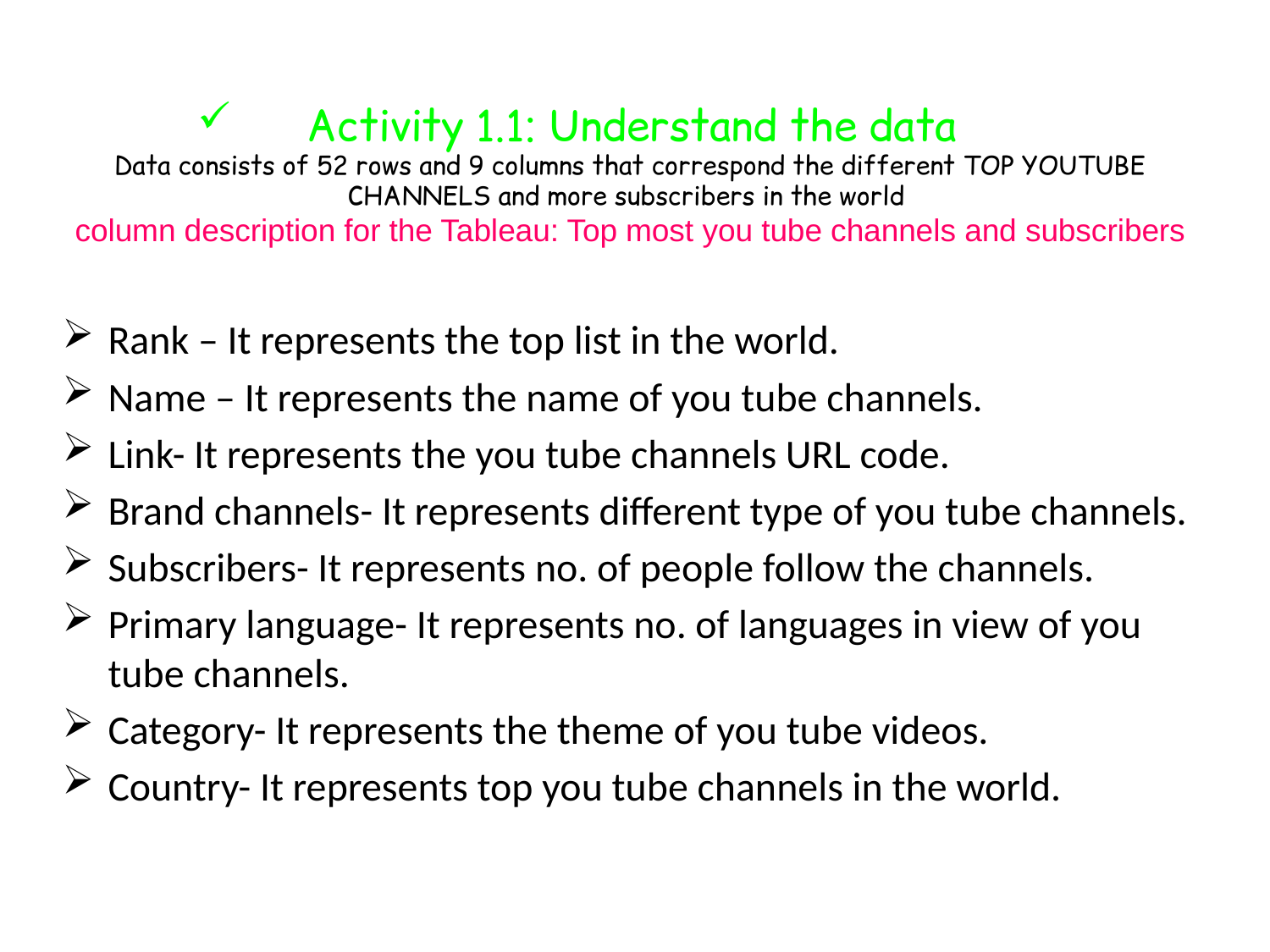

# Activity 1.1: Understand the data Data consists of 52 rows and 9 columns that correspond the different TOP YOUTUBE CHANNELS and more subscribers in the world column description for the Tableau: Top most you tube channels and subscribers
Rank – It represents the top list in the world.
Name – It represents the name of you tube channels.
Link- It represents the you tube channels URL code.
Brand channels- It represents different type of you tube channels.
Subscribers- It represents no. of people follow the channels.
Primary language- It represents no. of languages in view of you tube channels.
Category- It represents the theme of you tube videos.
Country- It represents top you tube channels in the world.